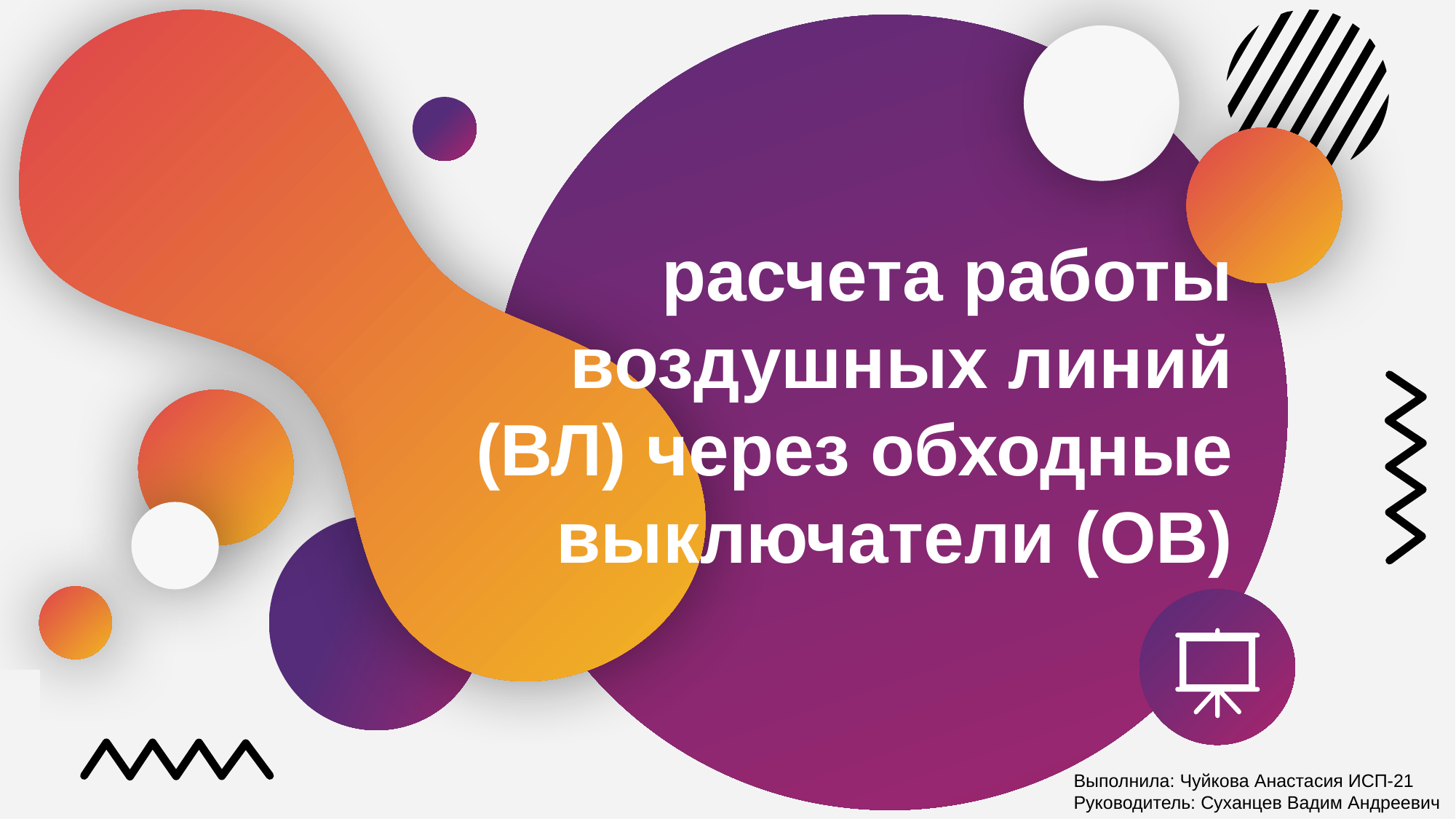

# расчета работы воздушных линий (ВЛ) через обходные выключатели (ОВ)

Выполнила: Чуйкова Анастасия ИСП-21
Руководитель: Суханцев Вадим Андреевич